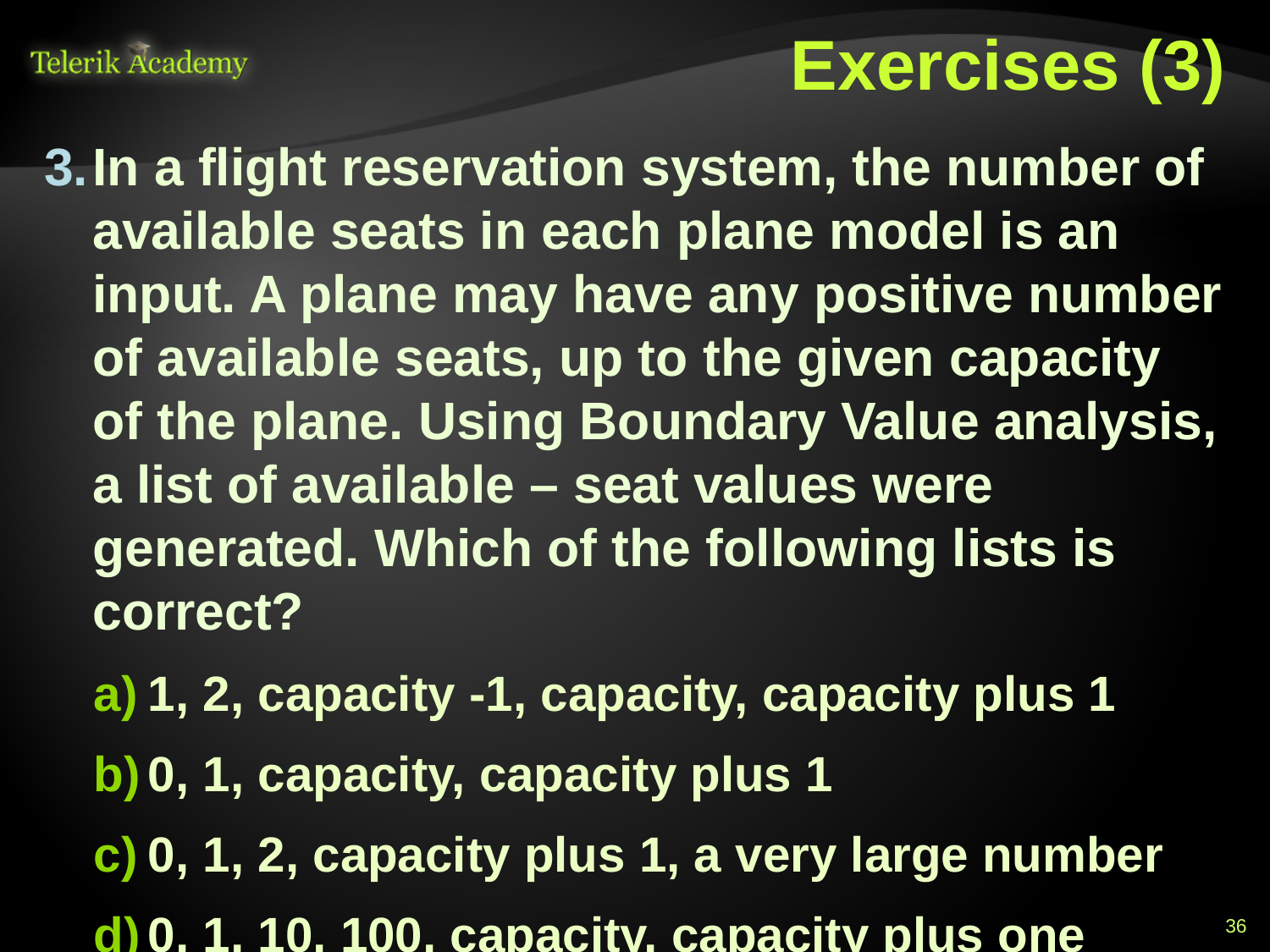

# Exercises (3)
In a flight reservation system, the number of available seats in each plane model is an input. A plane may have any positive number of available seats, up to the given capacity of the plane. Using Boundary Value analysis, a list of available – seat values were generated. Which of the following lists is correct?
1, 2, capacity -1, capacity, capacity plus 1
0, 1, capacity, capacity plus 1
0, 1, 2, capacity plus 1, a very large number
0, 1, 10, 100, capacity, capacity plus one
36